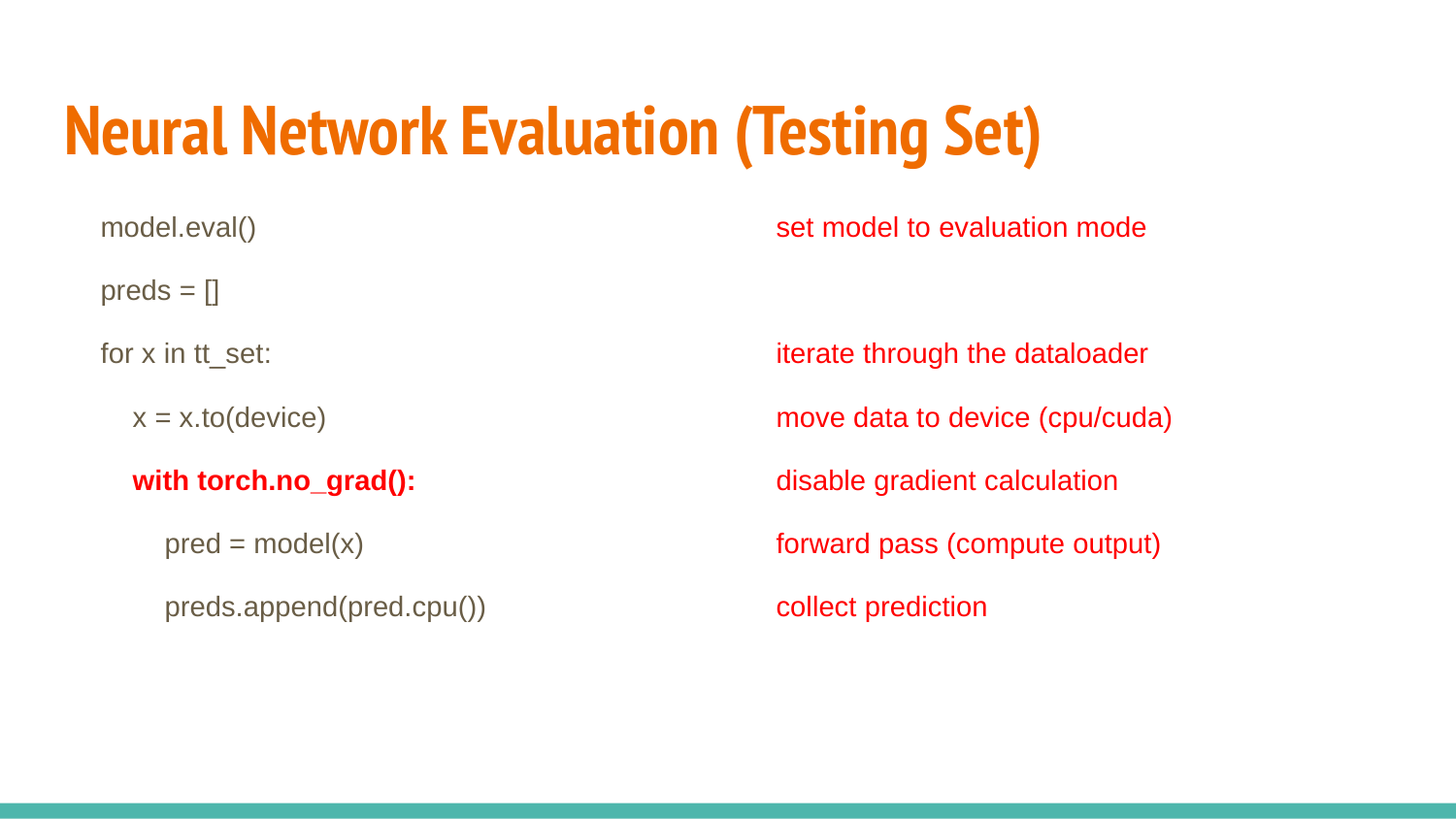

# Neural Network Evaluation (Testing Set)
model.eval()
preds = []
for x in tt_set:
    x = x.to(device)
    with torch.no_grad():
        pred = model(x)
        preds.append(pred.cpu())
set model to evaluation mode

iterate through the dataloader
move data to device (cpu/cuda)
disable gradient calculation
forward pass (compute output)
collect prediction